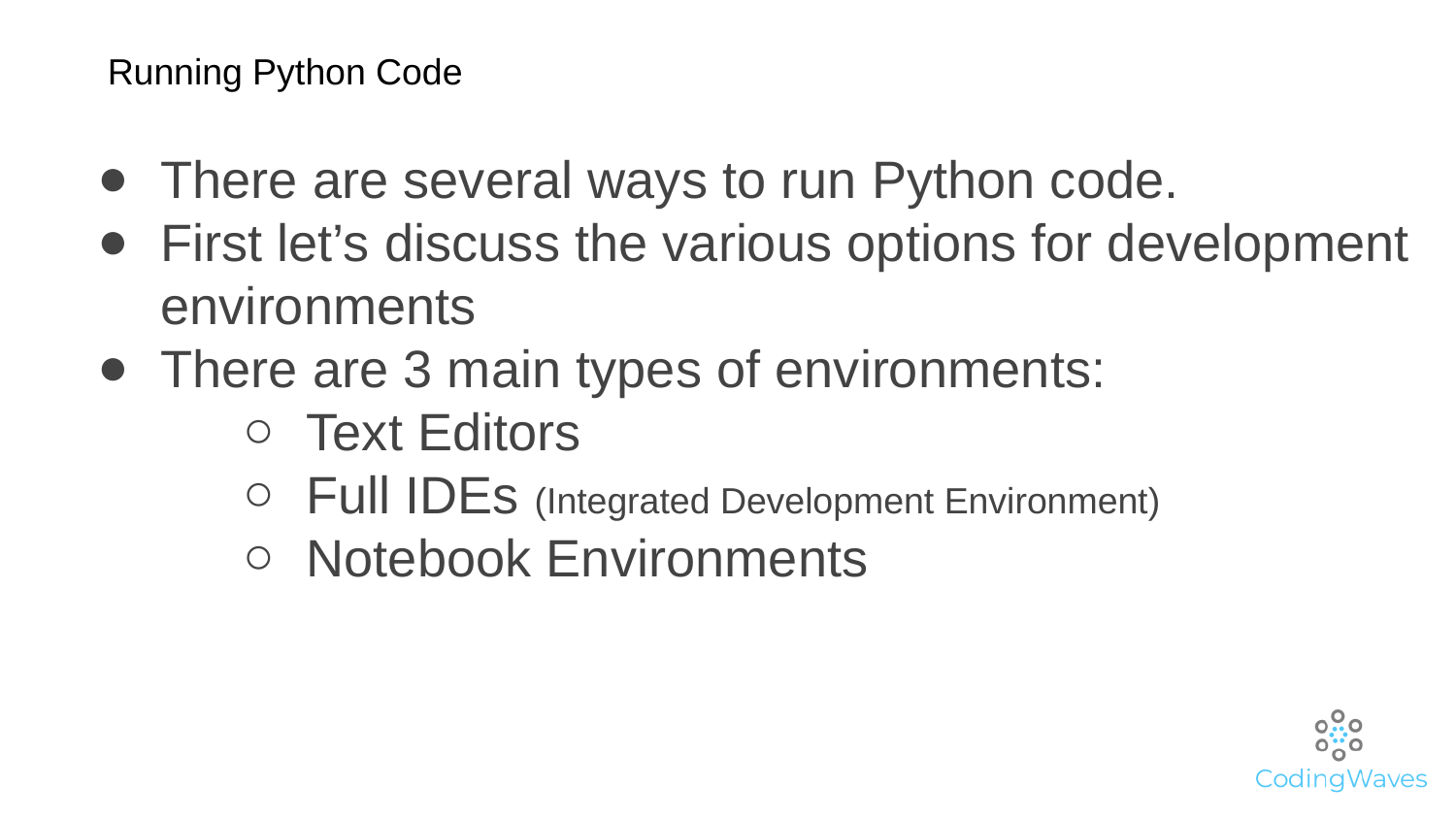

# Running Python Code
There are several ways to run Python code.
First let’s discuss the various options for development environments
There are 3 main types of environments:
Text Editors
Full IDEs (Integrated Development Environment)
Notebook Environments